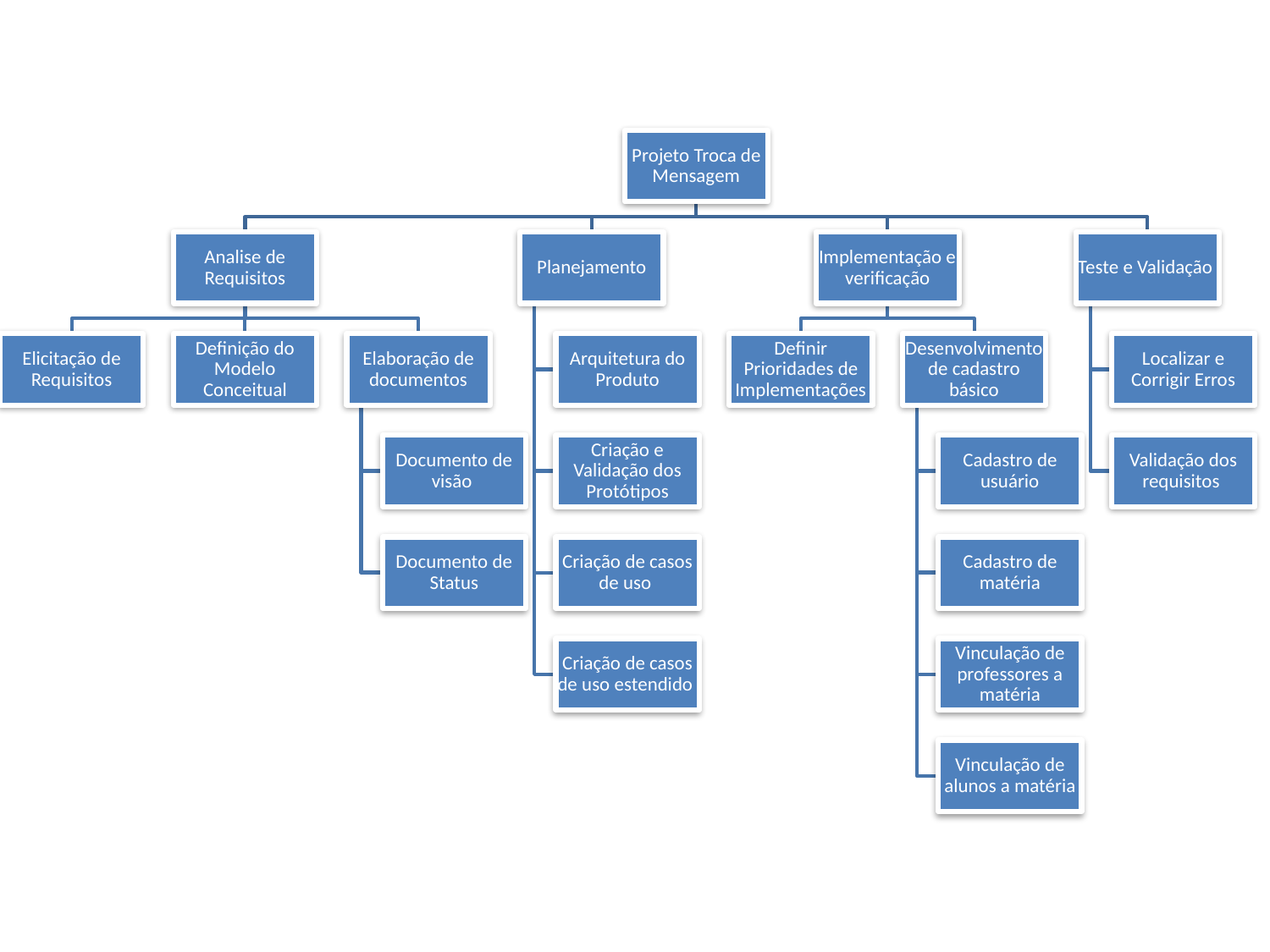

Projeto Troca de Mensagem
Analise de Requisitos
Elicitação de Requisitos
Definição do Modelo Conceitual
Elaboração de documentos
Documento de visão
Documento de Status
Planejamento
Arquitetura do Produto
Criação e Validação dos Protótipos
Criação de casos de uso
Criação de casos de uso estendido
Implementação e verificação
Definir Prioridades de Implementações
Desenvolvimento de cadastro básico
Cadastro de usuário
Cadastro de matéria
Vinculação de professores a matéria
Vinculação de alunos a matéria
Teste e Validação
Localizar e Corrigir Erros
Validação dos requisitos